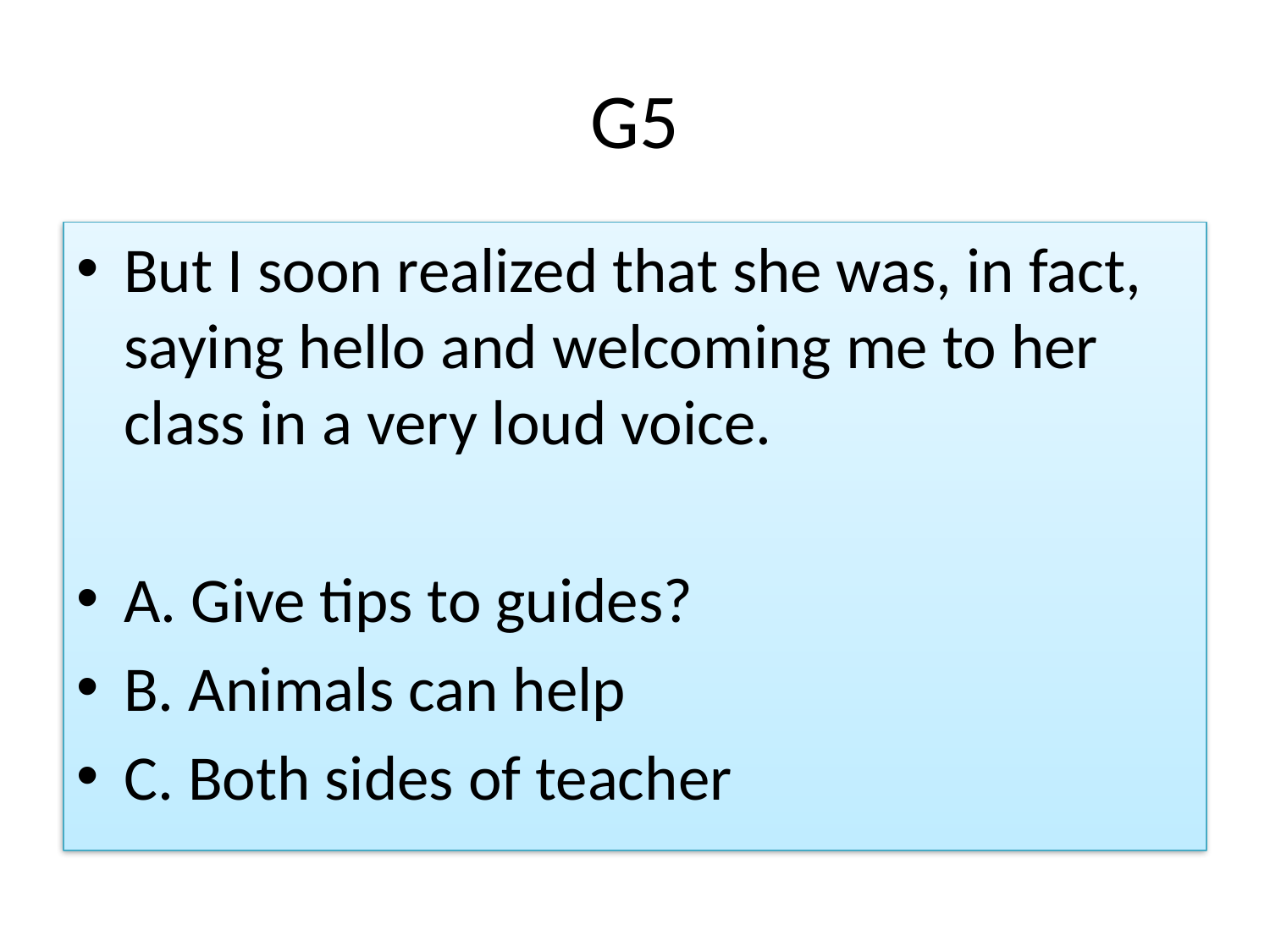

# G5
But I soon realized that she was, in fact, saying hello and welcoming me to her class in a very loud voice.

A. Give tips to guides?
B. Animals can help
C. Both sides of teacher